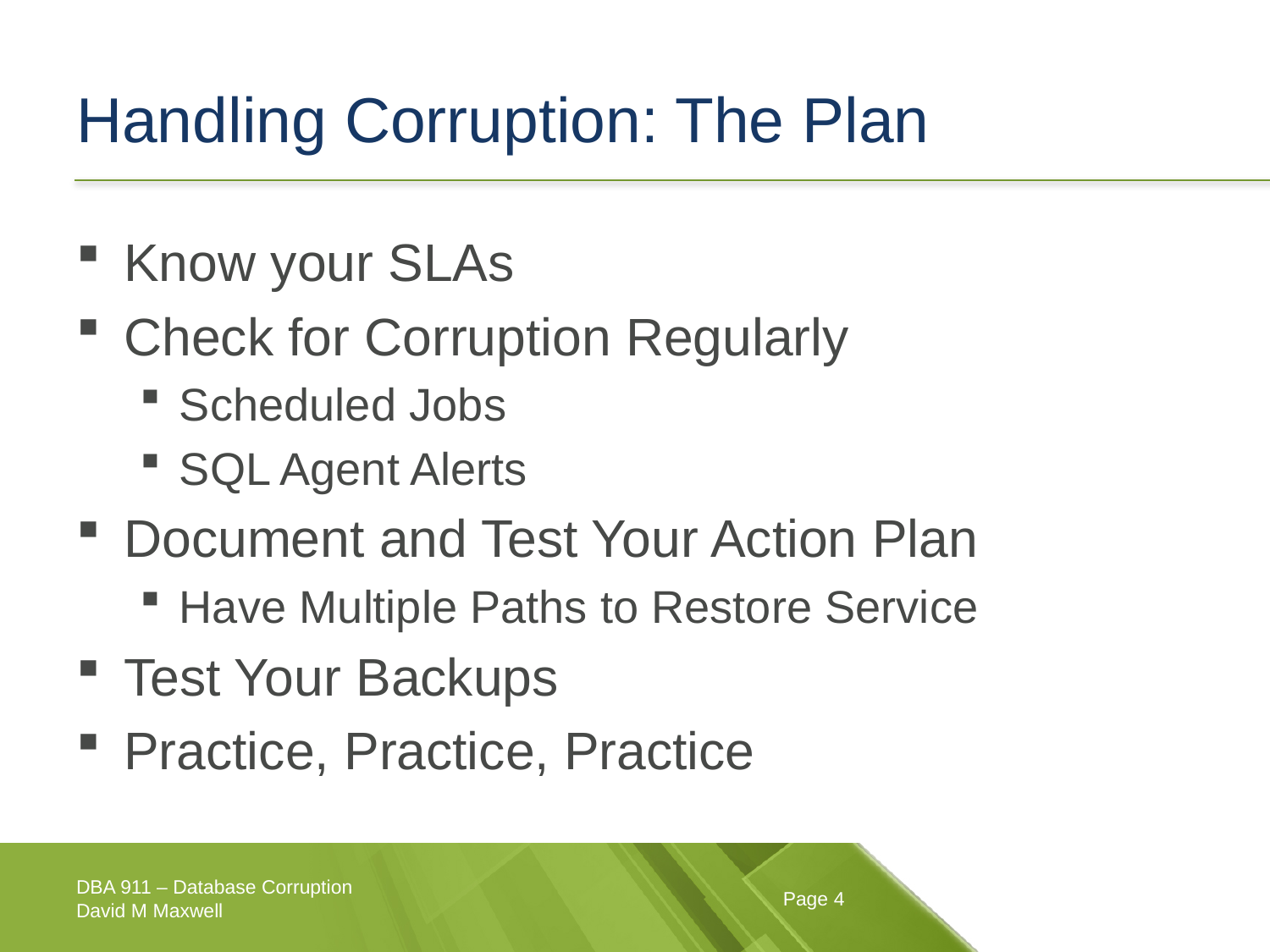

# Handling Corruption: The Plan
Know your SLAs
Check for Corruption Regularly
Scheduled Jobs
SQL Agent Alerts
Document and Test Your Action Plan
Have Multiple Paths to Restore Service
Test Your Backups
Practice, Practice, Practice
DBA 911 – Database Corruption
David M Maxwell
Page 4